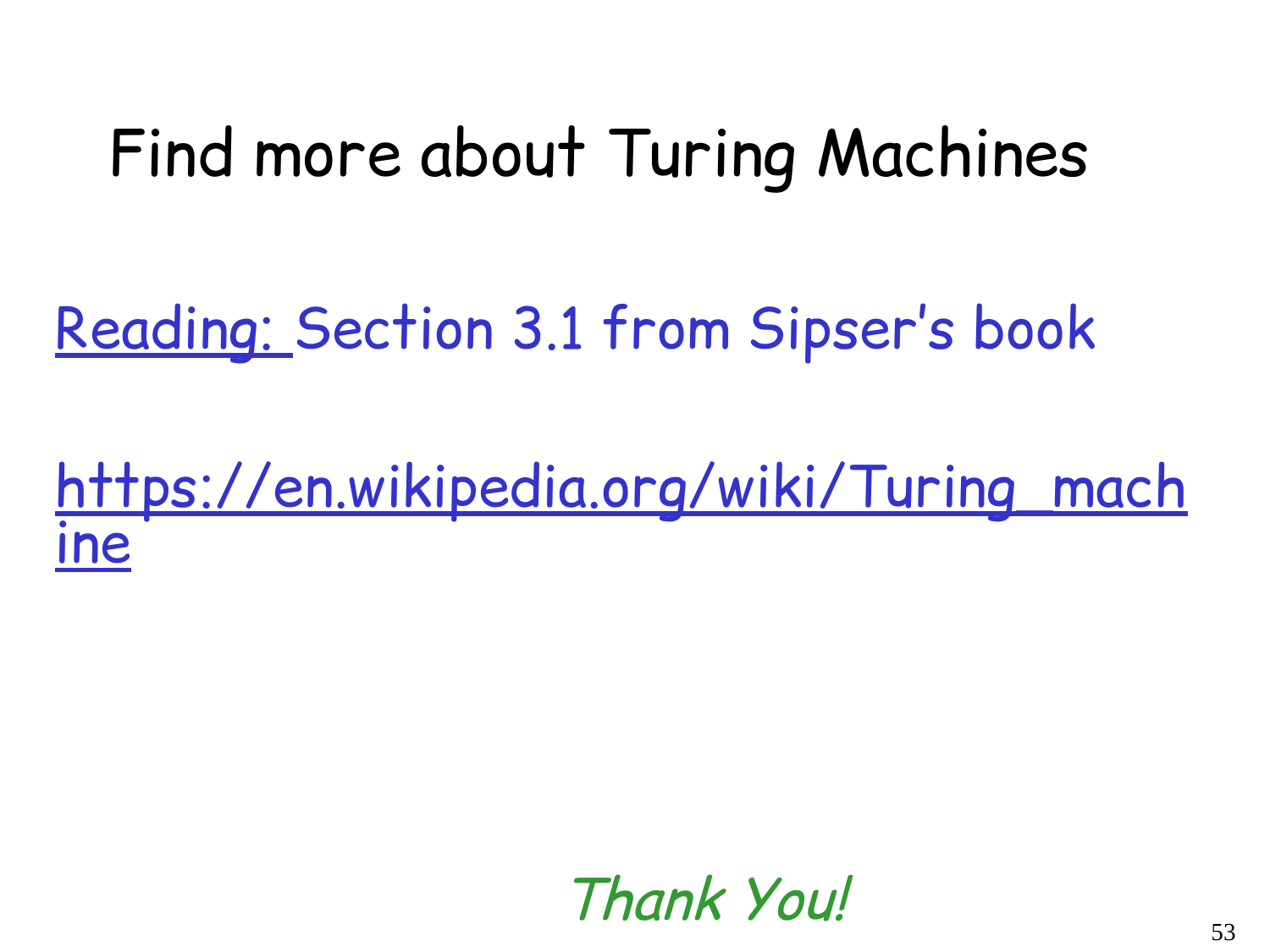

Find more about Turing Machines
Reading: Section 3.1 from Sipser’s book

https://en.wikipedia.org/wiki/Turing_machine

Thank You!
53